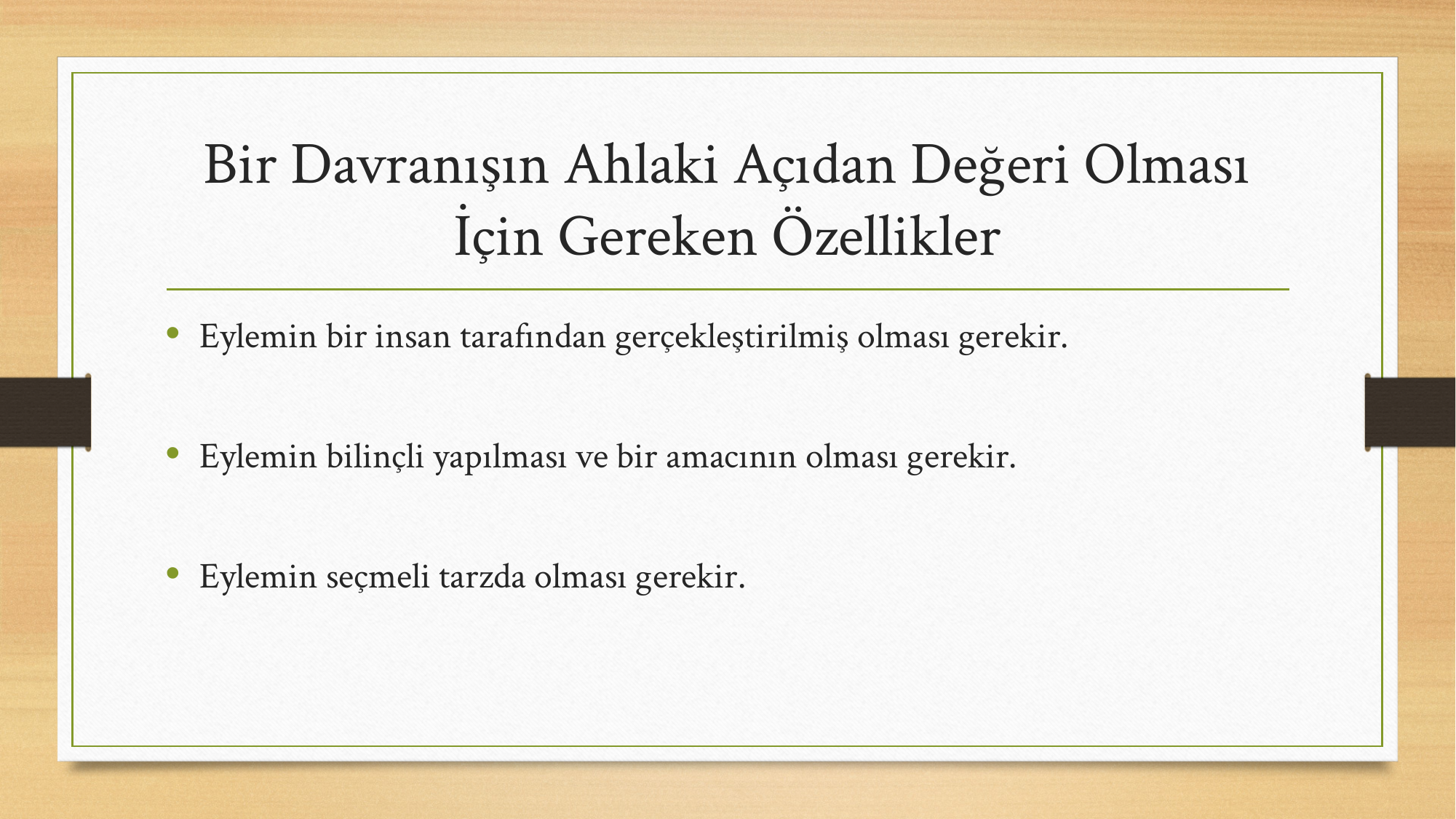

# Bir Davranışın Ahlaki Açıdan Değeri Olması İçin Gereken Özellikler
Eylemin bir insan tarafından gerçekleştirilmiş olması gerekir.

Eylemin bilinçli yapılması ve bir amacının olması gerekir.

Eylemin seçmeli tarzda olması gerekir.